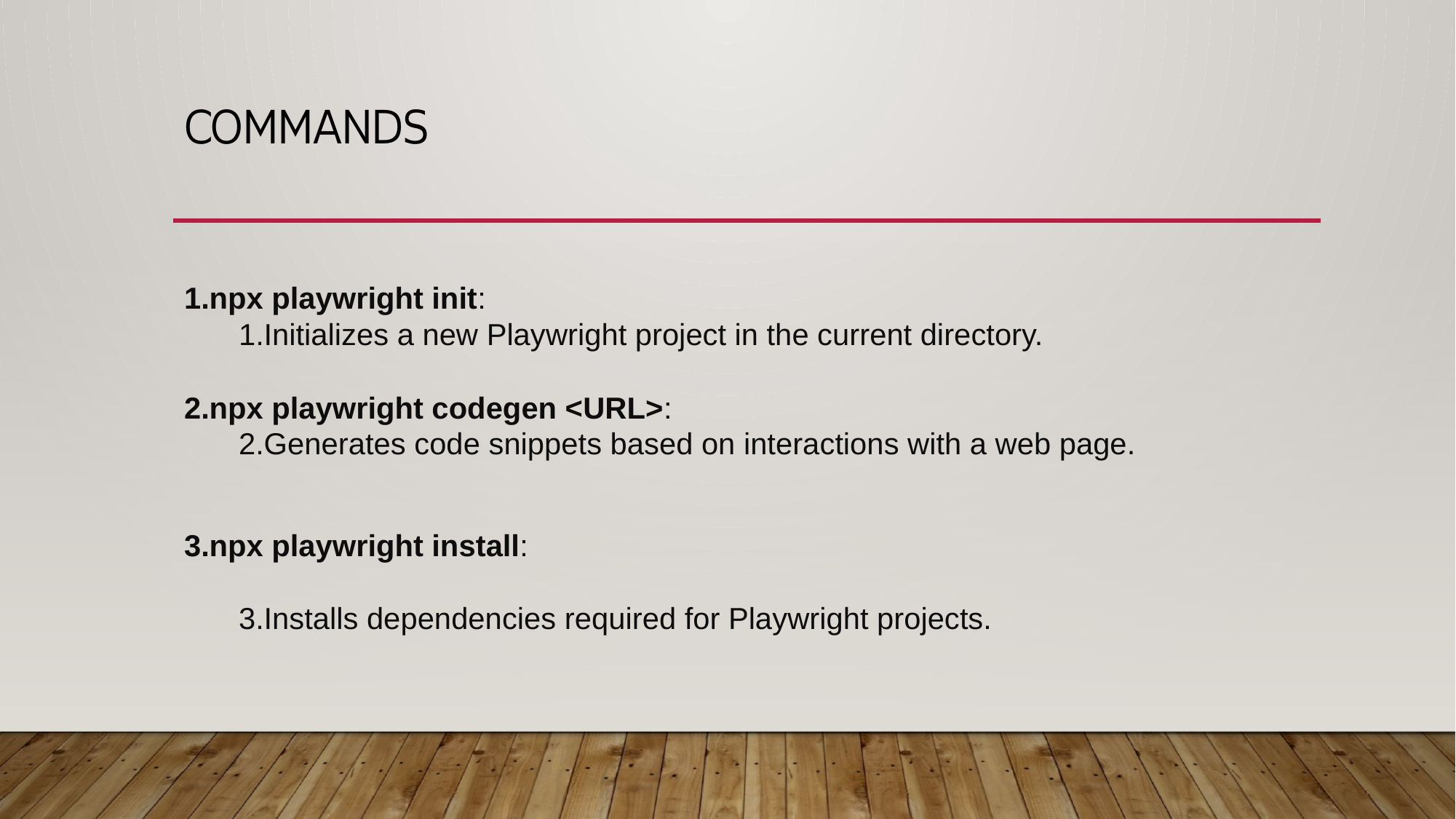

# Commands

npx playwright init:
Initializes a new Playwright project in the current directory.

npx playwright codegen <URL>:
Generates code snippets based on interactions with a web page.

npx playwright install:

Installs dependencies required for Playwright projects.